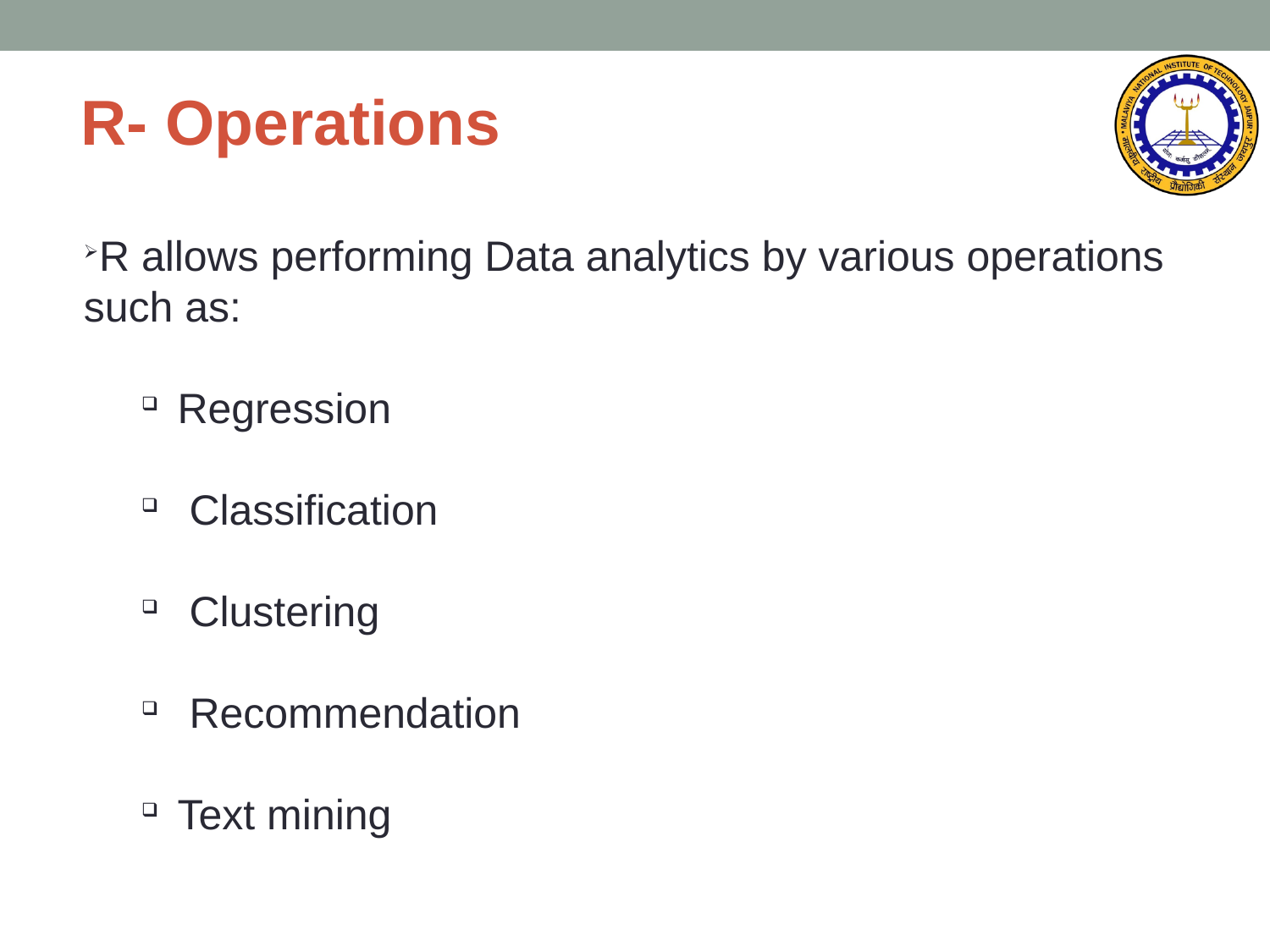

R- Operations

R allows performing Data analytics by various operations such as:
Regression
 Classification
 Clustering
 Recommendation
Text mining